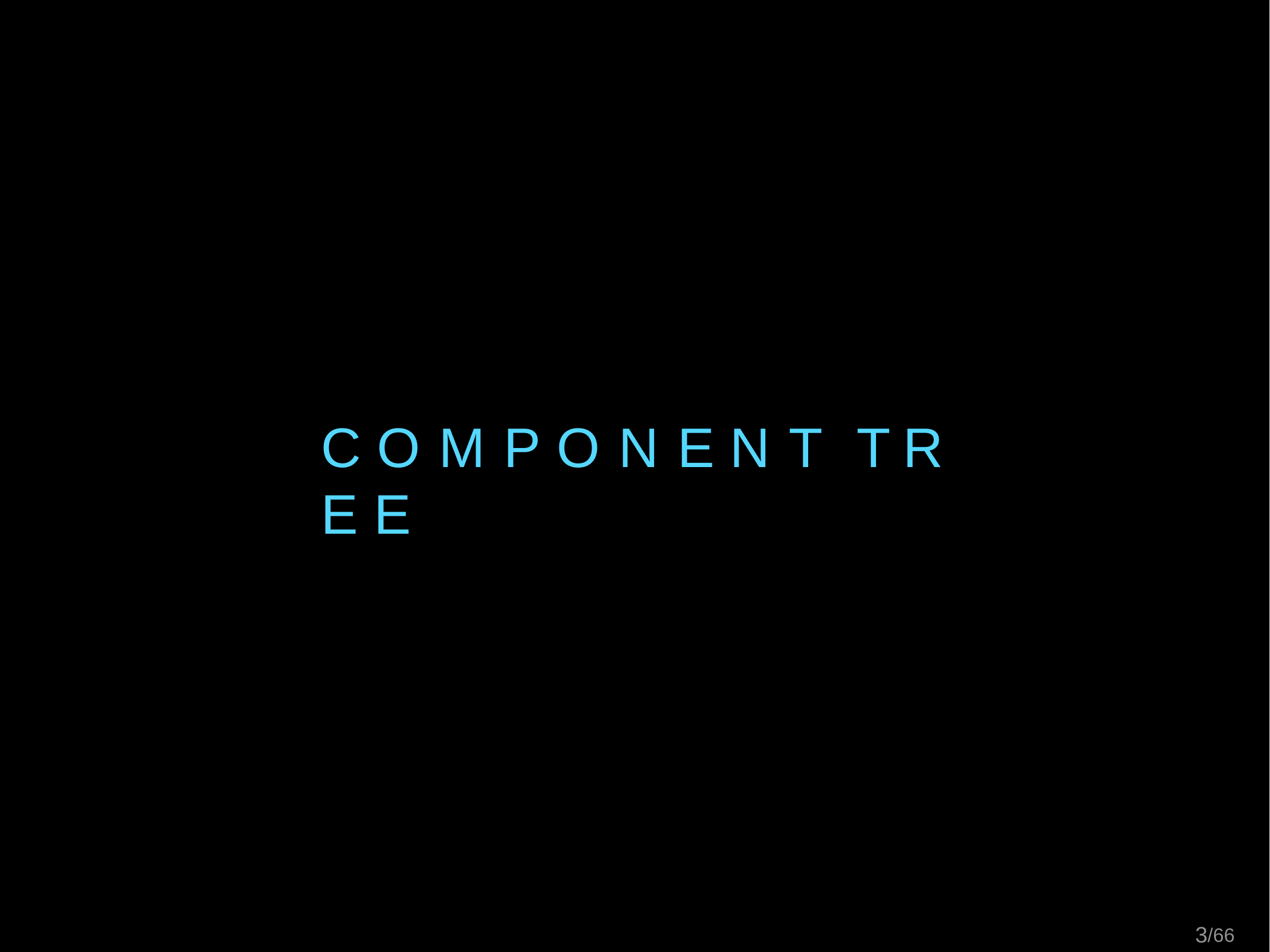

# C O M P O N E N T	T R E E
3/66